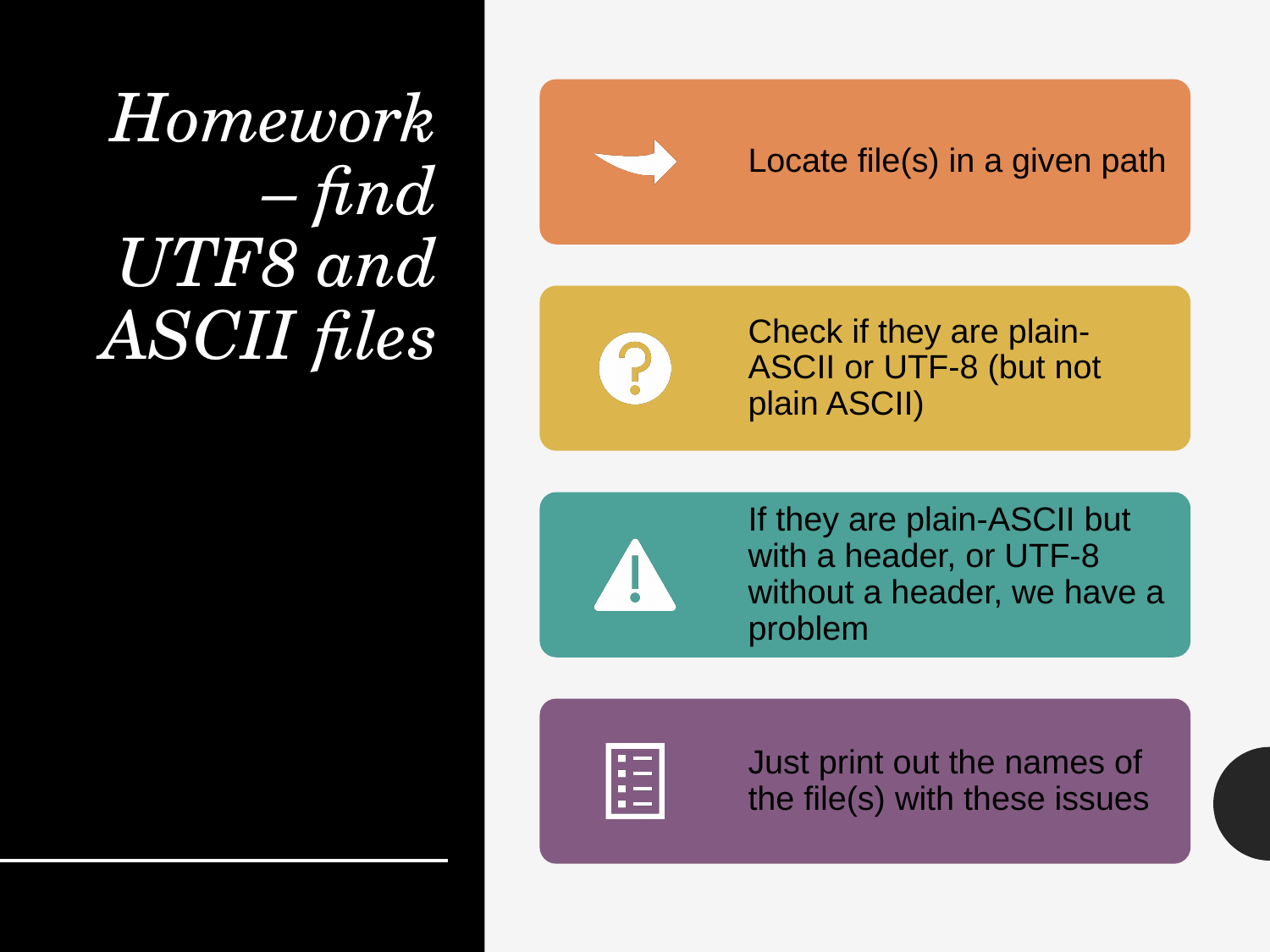

# Homework – find UTF8 and ASCII files
Locate file(s) in a given path
Check if they are plain-ASCII or UTF-8 (but not plain ASCII)
If they are plain-ASCII but with a header, or UTF-8 without a header, we have a problem
Just print out the names of the file(s) with these issues